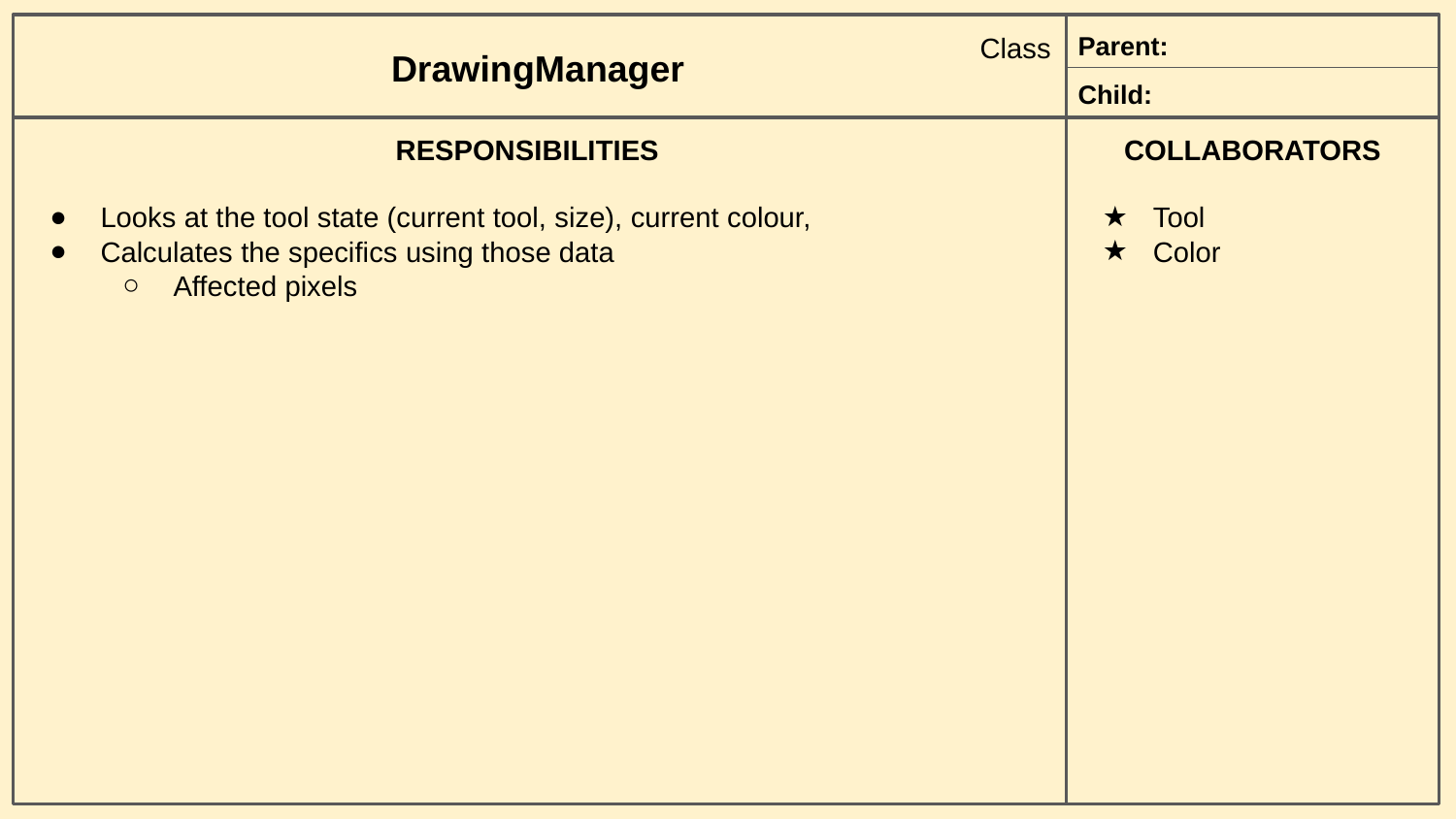

Class
Parent:
DrawingManager
Child:
RESPONSIBILITIES

Looks at the tool state (current tool, size), current colour,
Calculates the specifics using those data
Affected pixels
COLLABORATORS

Tool
Color